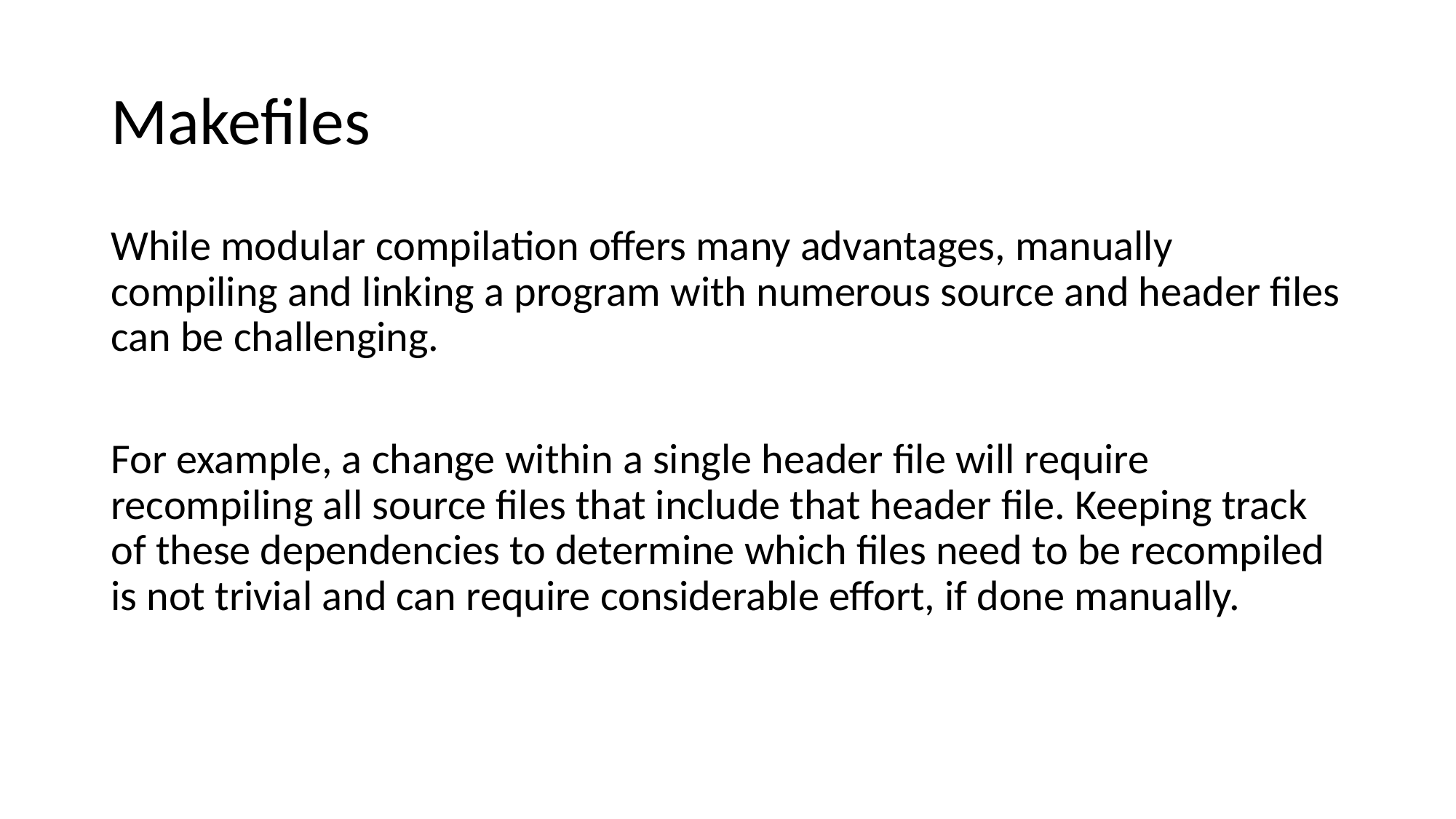

# Makefiles
While modular compilation offers many advantages, manually compiling and linking a program with numerous source and header files can be challenging.

For example, a change within a single header file will require recompiling all source files that include that header file. Keeping track of these dependencies to determine which files need to be recompiled is not trivial and can require considerable effort, if done manually.